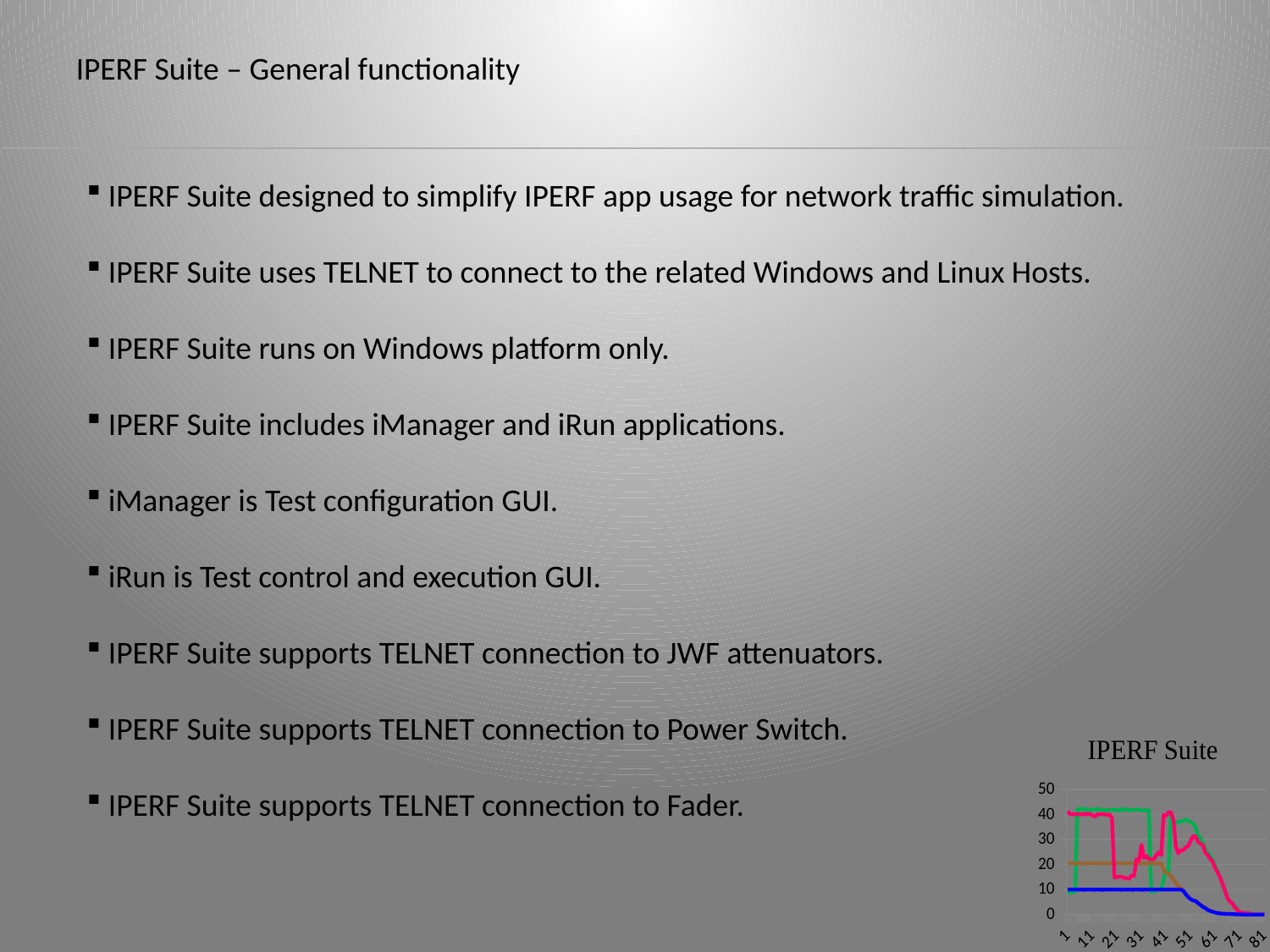

IPERF Suite – General functionality
 IPERF Suite designed to simplify IPERF app usage for network traffic simulation.

 IPERF Suite uses TELNET to connect to the related Windows and Linux Hosts.

 IPERF Suite runs on Windows platform only.

 IPERF Suite includes iManager and iRun applications.

 iManager is Test configuration GUI.

 iRun is Test control and execution GUI.

 IPERF Suite supports TELNET connection to JWF attenuators.

 IPERF Suite supports TELNET connection to Power Switch.

 IPERF Suite supports TELNET connection to Fader.

### Chart

| Category |  |  |  |  |
|---|---|---|---|---|